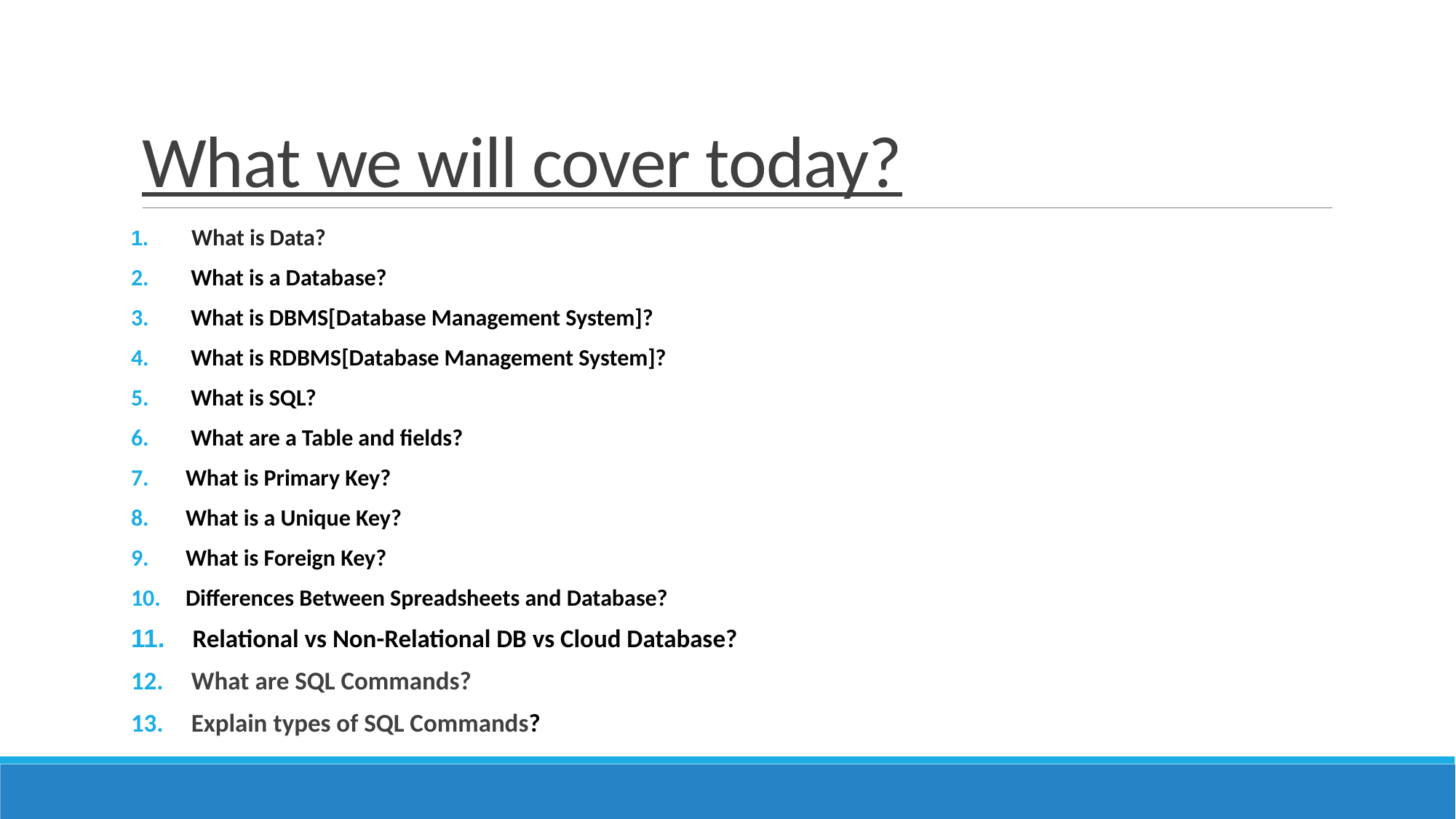

# What we will cover today?
 What is Data?
 What is a Database?
 What is DBMS[Database Management System]?
 What is RDBMS[Database Management System]?
 What is SQL?
 What are a Table and fields?
What is Primary Key?
What is a Unique Key?
What is Foreign Key?
Differences Between Spreadsheets and Database?
 Relational vs Non-Relational DB vs Cloud Database?
 What are SQL Commands?
 Explain types of SQL Commands?